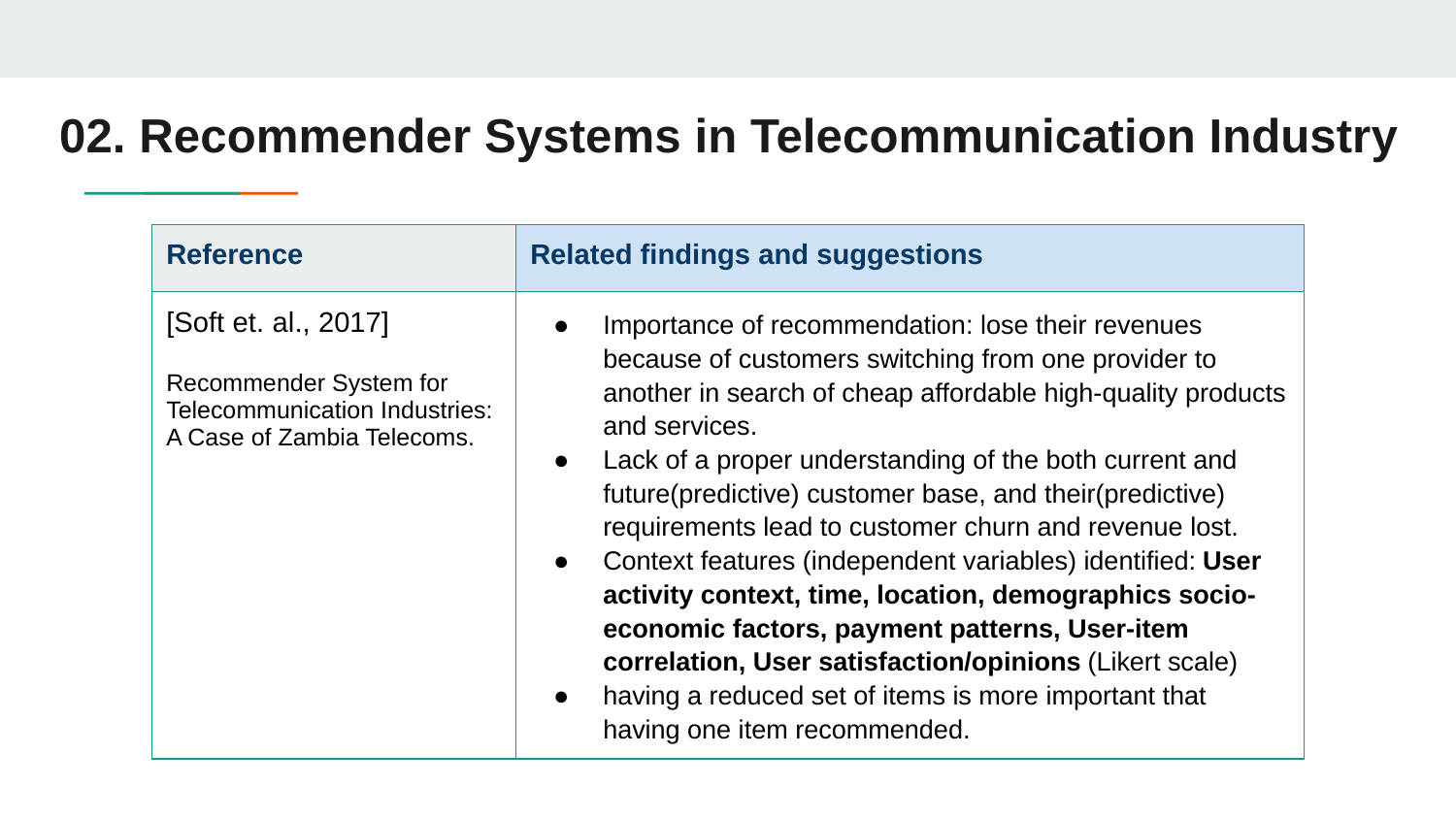

# 02. Recommender Systems in Telecommunication Industry
| Reference | Related findings and suggestions |
| --- | --- |
| [Soft et. al., 2017] Recommender System for Telecommunication Industries: A Case of Zambia Telecoms. | Importance of recommendation: lose their revenues because of customers switching from one provider to another in search of cheap affordable high-quality products and services. Lack of a proper understanding of the both current and future(predictive) customer base, and their(predictive) requirements lead to customer churn and revenue lost. Context features (independent variables) identified: User activity context, time, location, demographics socio-economic factors, payment patterns, User-item correlation, User satisfaction/opinions (Likert scale) having a reduced set of items is more important that having one item recommended. |